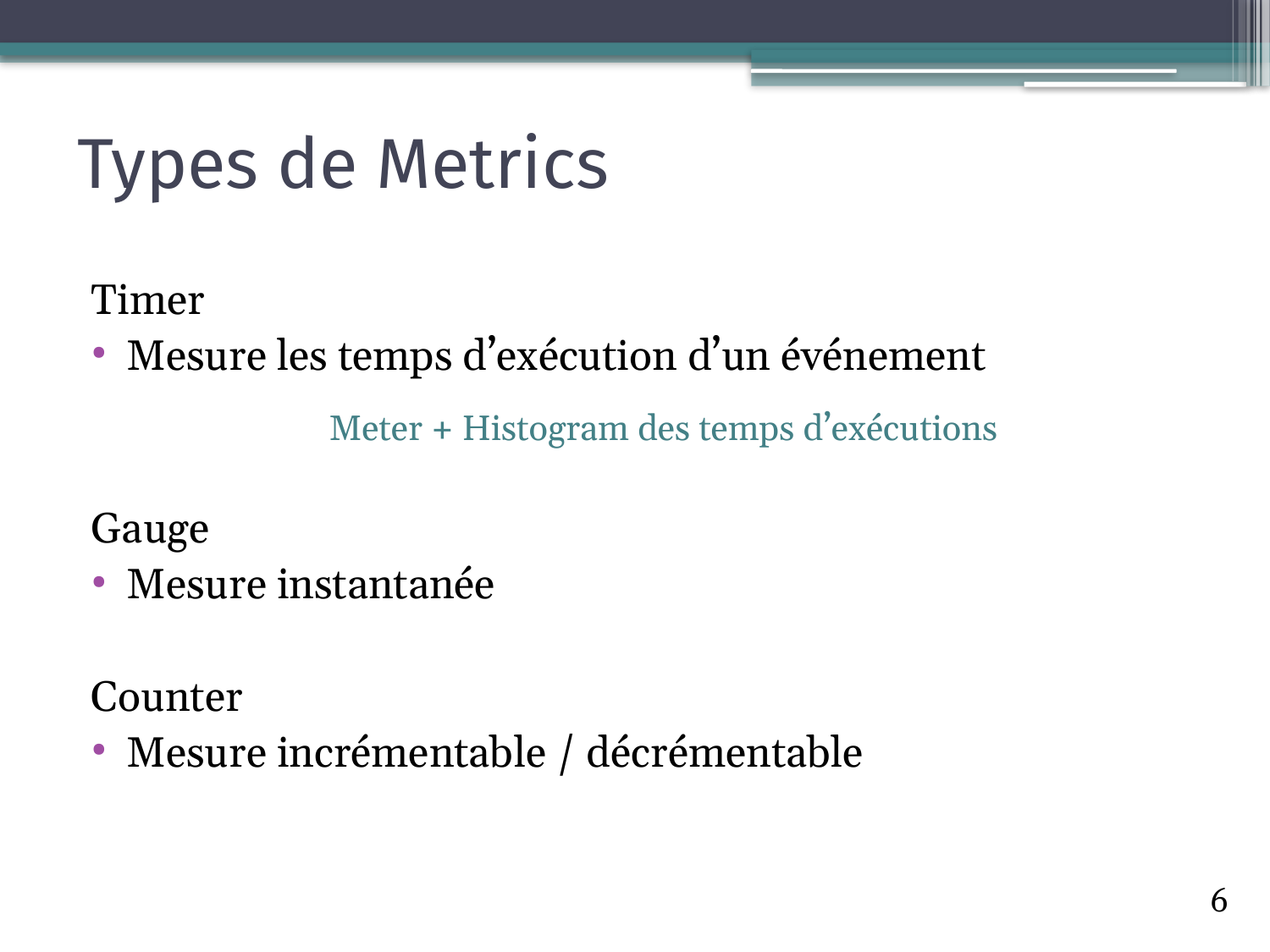

# Types de Metrics
Timer
Mesure les temps d’exécution d’un événement
Meter + Histogram des temps d’exécutions

Gauge
Mesure instantanée

Counter
Mesure incrémentable / décrémentable

6